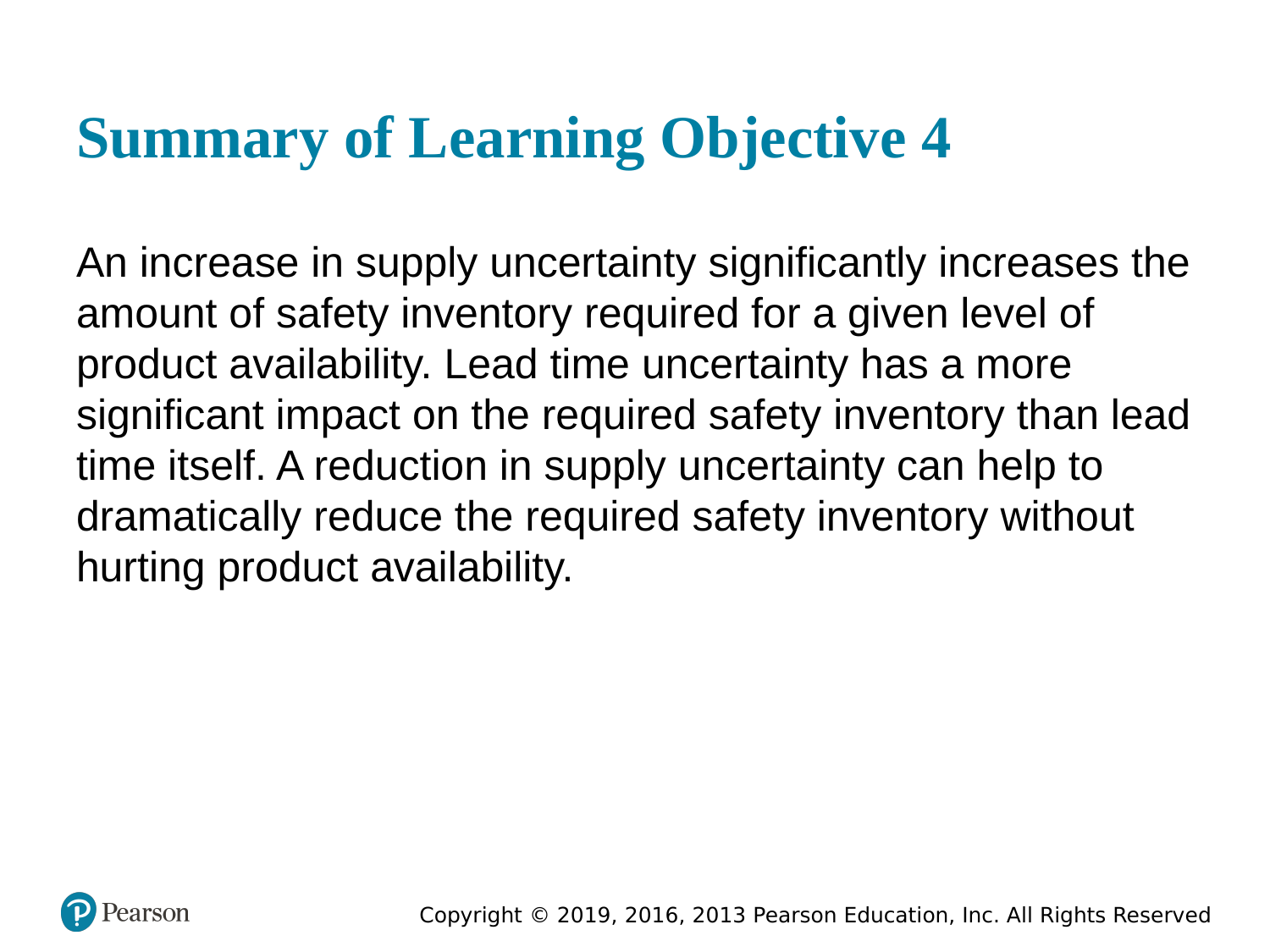

# Summary of Learning Objective 4
An increase in supply uncertainty significantly increases the amount of safety inventory required for a given level of product availability. Lead time uncertainty has a more significant impact on the required safety inventory than lead time itself. A reduction in supply uncertainty can help to dramatically reduce the required safety inventory without hurting product availability.